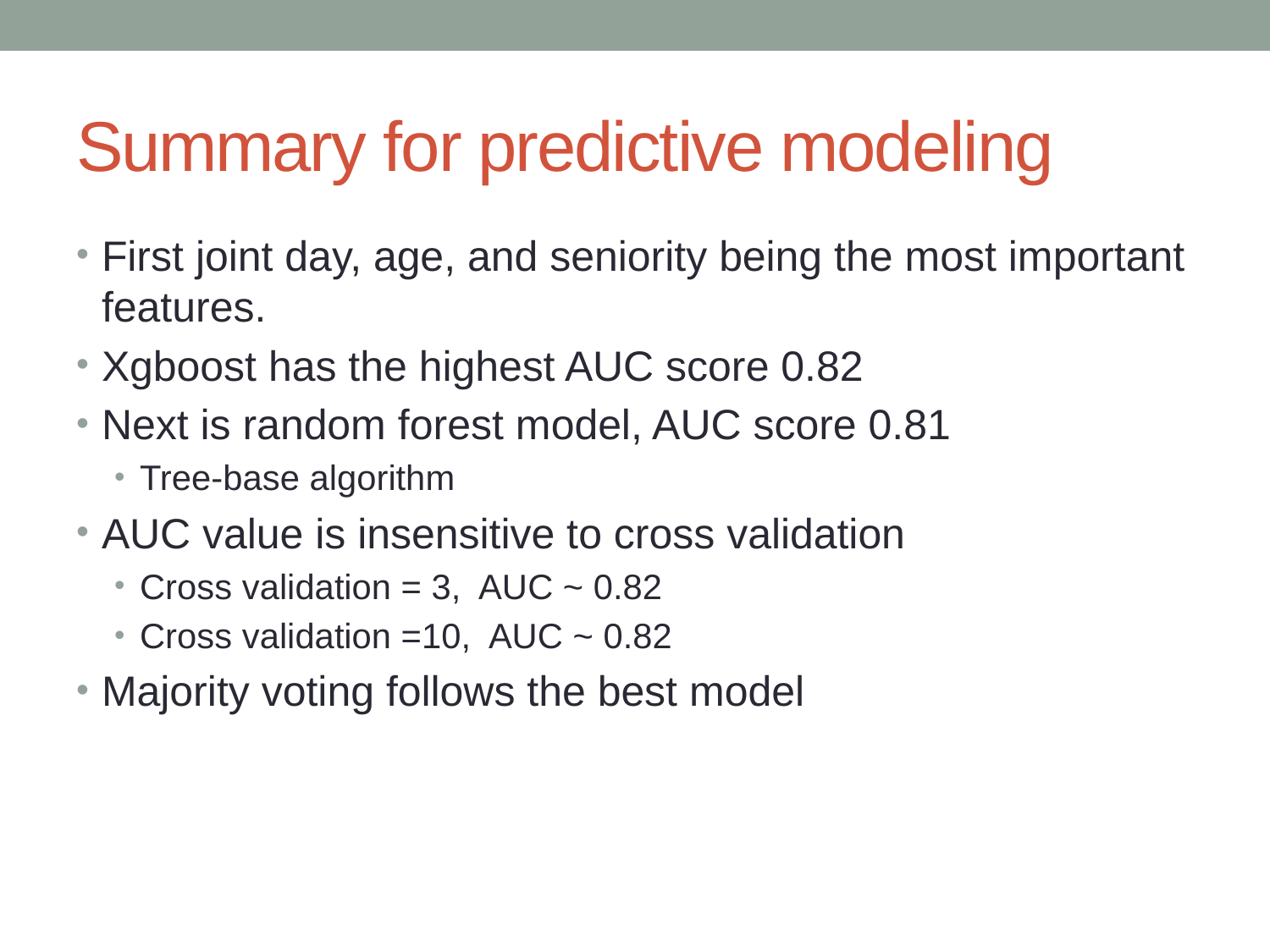

# Summary for predictive modeling
First joint day, age, and seniority being the most important features.
Xgboost has the highest AUC score 0.82
Next is random forest model, AUC score 0.81
Tree-base algorithm
AUC value is insensitive to cross validation
Cross validation = 3,  AUC ~ 0.82
Cross validation =10,  AUC ~ 0.82
Majority voting follows the best model